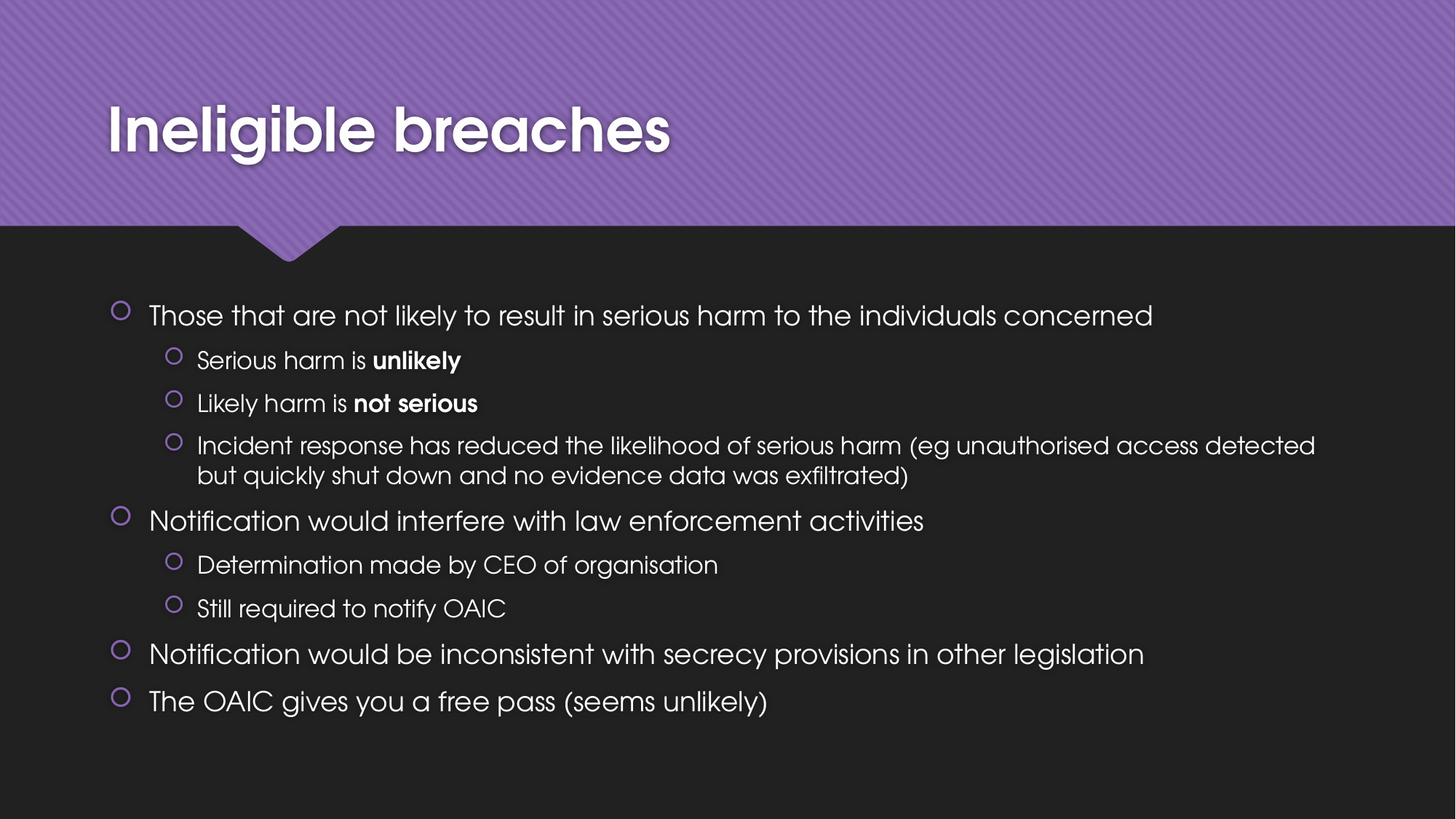

# Ineligible breaches
Those that are not likely to result in serious harm to the individuals concerned
Serious harm is unlikely
Likely harm is not serious
Incident response has reduced the likelihood of serious harm (eg unauthorised access detected but quickly shut down and no evidence data was exfiltrated)
Notification would interfere with law enforcement activities
Determination made by CEO of organisation
Still required to notify OAIC
Notification would be inconsistent with secrecy provisions in other legislation
The OAIC gives you a free pass (seems unlikely)